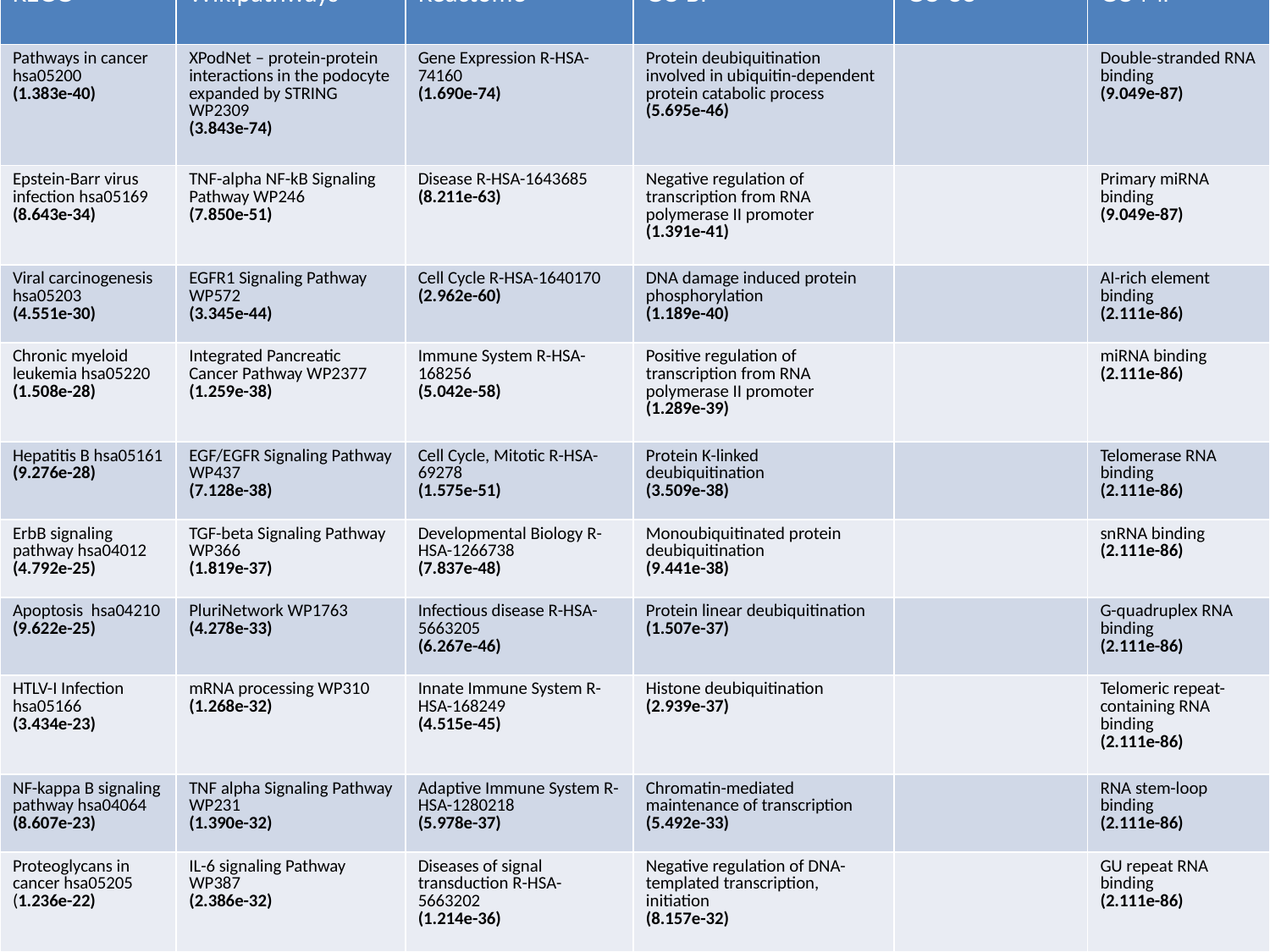

| KEGG | Wikipathways | Reactome | GO BP | GO CC | GO MF |
| --- | --- | --- | --- | --- | --- |
| Pathways in cancer hsa05200 (1.383e-40) | XPodNet – protein-protein interactions in the podocyte expanded by STRING WP2309 (3.843e-74) | Gene Expression R-HSA-74160 (1.690e-74) | Protein deubiquitination involved in ubiquitin-dependent protein catabolic process (5.695e-46) |  | Double-stranded RNA binding (9.049e-87) |
| Epstein-Barr virus infection hsa05169 (8.643e-34) | TNF-alpha NF-kB Signaling Pathway WP246 (7.850e-51) | Disease R-HSA-1643685 (8.211e-63) | Negative regulation of transcription from RNA polymerase II promoter (1.391e-41) |  | Primary miRNA binding (9.049e-87) |
| Viral carcinogenesis hsa05203 (4.551e-30) | EGFR1 Signaling Pathway WP572 (3.345e-44) | Cell Cycle R-HSA-1640170 (2.962e-60) | DNA damage induced protein phosphorylation (1.189e-40) |  | AI-rich element binding (2.111e-86) |
| Chronic myeloid leukemia hsa05220 (1.508e-28) | Integrated Pancreatic Cancer Pathway WP2377 (1.259e-38) | Immune System R-HSA-168256 (5.042e-58) | Positive regulation of transcription from RNA polymerase II promoter (1.289e-39) |  | miRNA binding (2.111e-86) |
| Hepatitis B hsa05161 (9.276e-28) | EGF/EGFR Signaling Pathway WP437 (7.128e-38) | Cell Cycle, Mitotic R-HSA-69278 (1.575e-51) | Protein K-linked deubiquitination (3.509e-38) |  | Telomerase RNA binding (2.111e-86) |
| ErbB signaling pathway hsa04012 (4.792e-25) | TGF-beta Signaling Pathway WP366 (1.819e-37) | Developmental Biology R-HSA-1266738 (7.837e-48) | Monoubiquitinated protein deubiquitination (9.441e-38) |  | snRNA binding (2.111e-86) |
| Apoptosis hsa04210 (9.622e-25) | PluriNetwork WP1763 (4.278e-33) | Infectious disease R-HSA-5663205 (6.267e-46) | Protein linear deubiquitination (1.507e-37) |  | G-quadruplex RNA binding (2.111e-86) |
| HTLV-I Infection hsa05166 (3.434e-23) | mRNA processing WP310 (1.268e-32) | Innate Immune System R-HSA-168249 (4.515e-45) | Histone deubiquitination (2.939e-37) |  | Telomeric repeat-containing RNA binding (2.111e-86) |
| NF-kappa B signaling pathway hsa04064 (8.607e-23) | TNF alpha Signaling Pathway WP231 (1.390e-32) | Adaptive Immune System R-HSA-1280218 (5.978e-37) | Chromatin-mediated maintenance of transcription (5.492e-33) |  | RNA stem-loop binding (2.111e-86) |
| Proteoglycans in cancer hsa05205 (1.236e-22) | IL-6 signaling Pathway WP387 (2.386e-32) | Diseases of signal transduction R-HSA-5663202 (1.214e-36) | Negative regulation of DNA-templated transcription, initiation (8.157e-32) |  | GU repeat RNA binding (2.111e-86) |